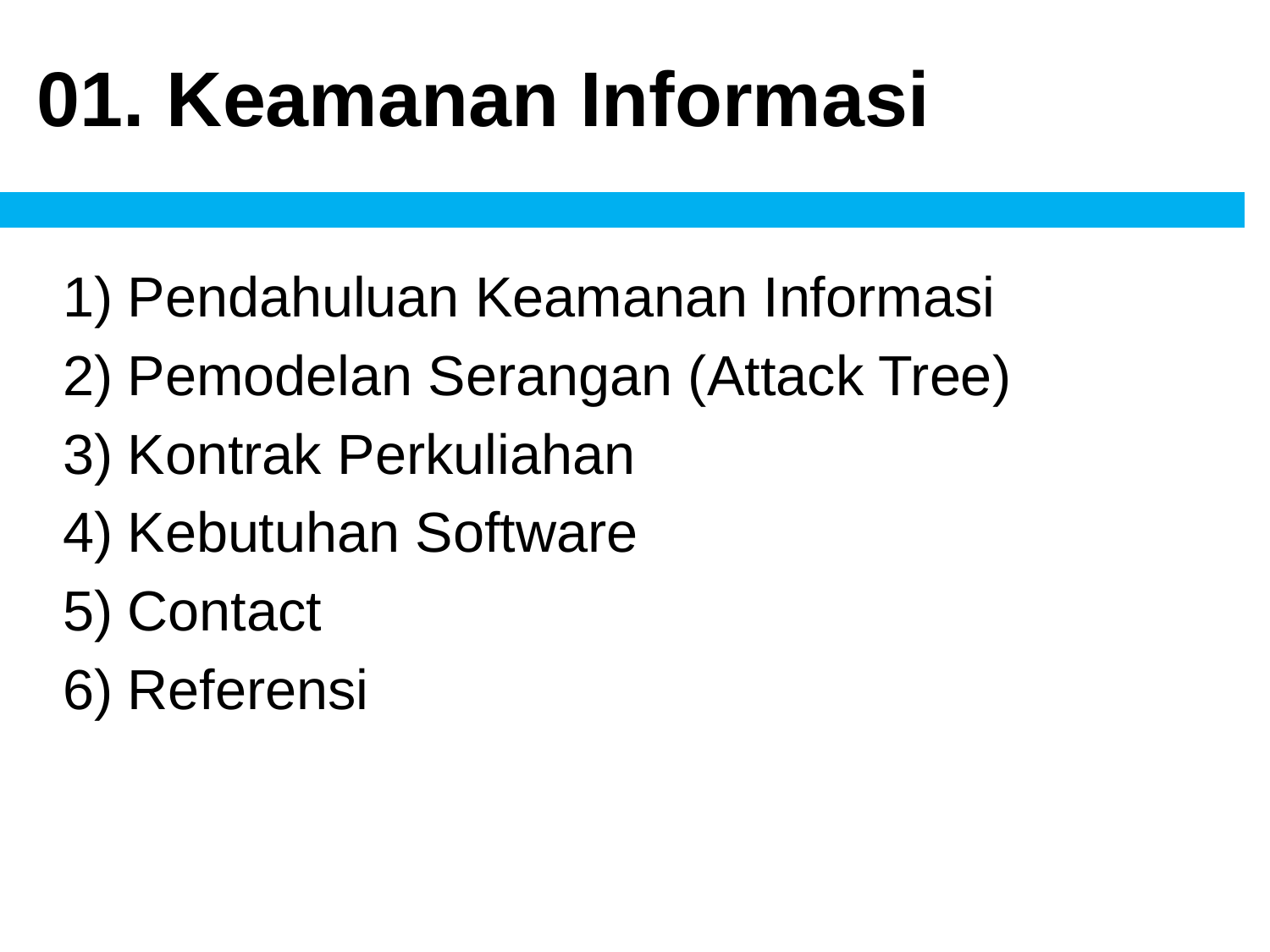

# 01. Keamanan Informasi
Pendahuluan Keamanan Informasi
Pemodelan Serangan (Attack Tree)
Kontrak Perkuliahan
Kebutuhan Software
Contact
Referensi